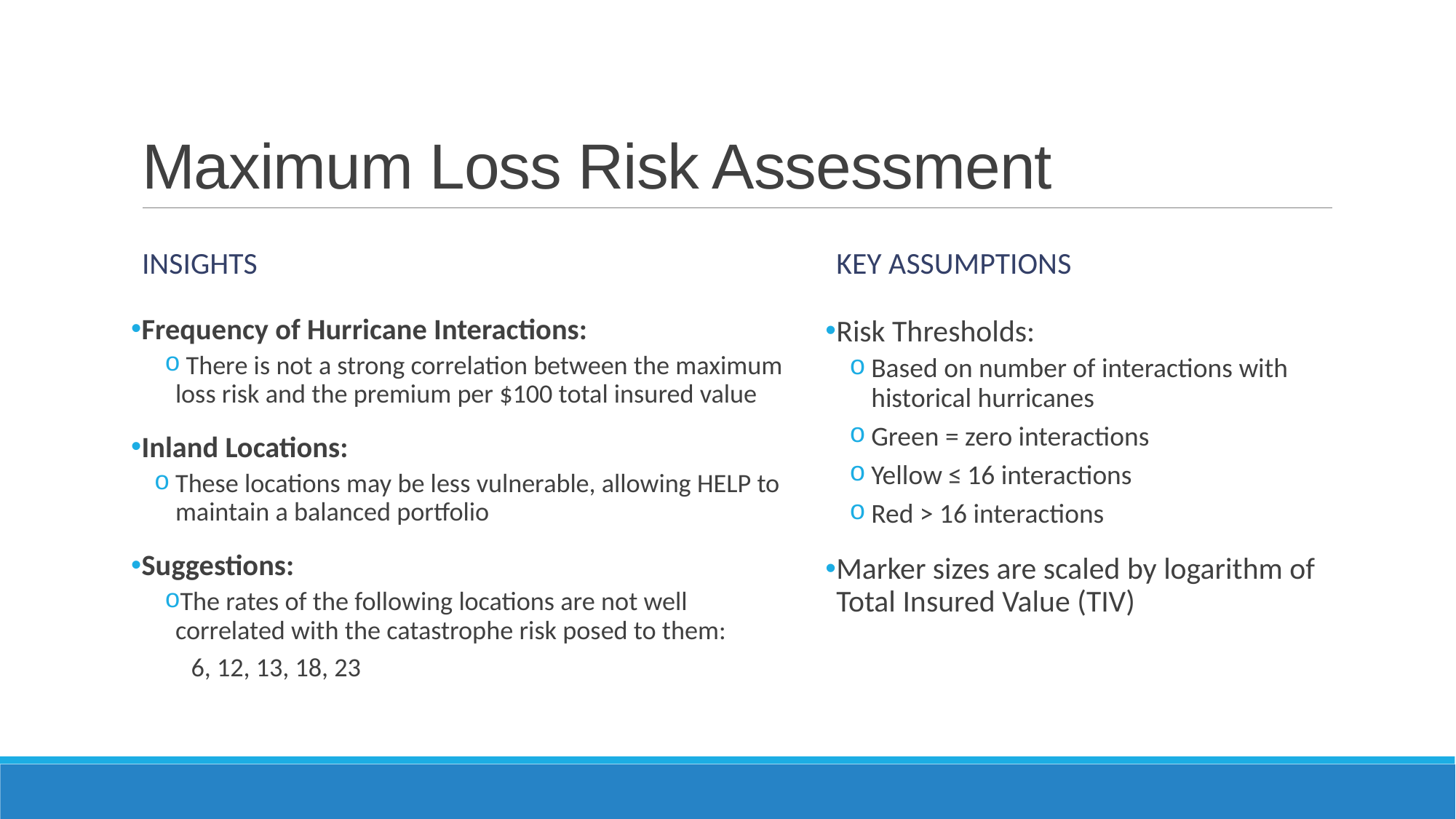

# Maximum Loss Risk Assessment
Insights
Key Assumptions
Frequency of Hurricane Interactions:
 There is not a strong correlation between the maximum loss risk and the premium per $100 total insured value
Inland Locations:
These locations may be less vulnerable, allowing HELP to maintain a balanced portfolio
Suggestions:
The rates of the following locations are not well correlated with the catastrophe risk posed to them:
 6, 12, 13, 18, 23

Risk Thresholds:
Based on number of interactions with historical hurricanes
Green = zero interactions
Yellow ≤ 16 interactions
Red > 16 interactions
Marker sizes are scaled by logarithm of Total Insured Value (TIV)